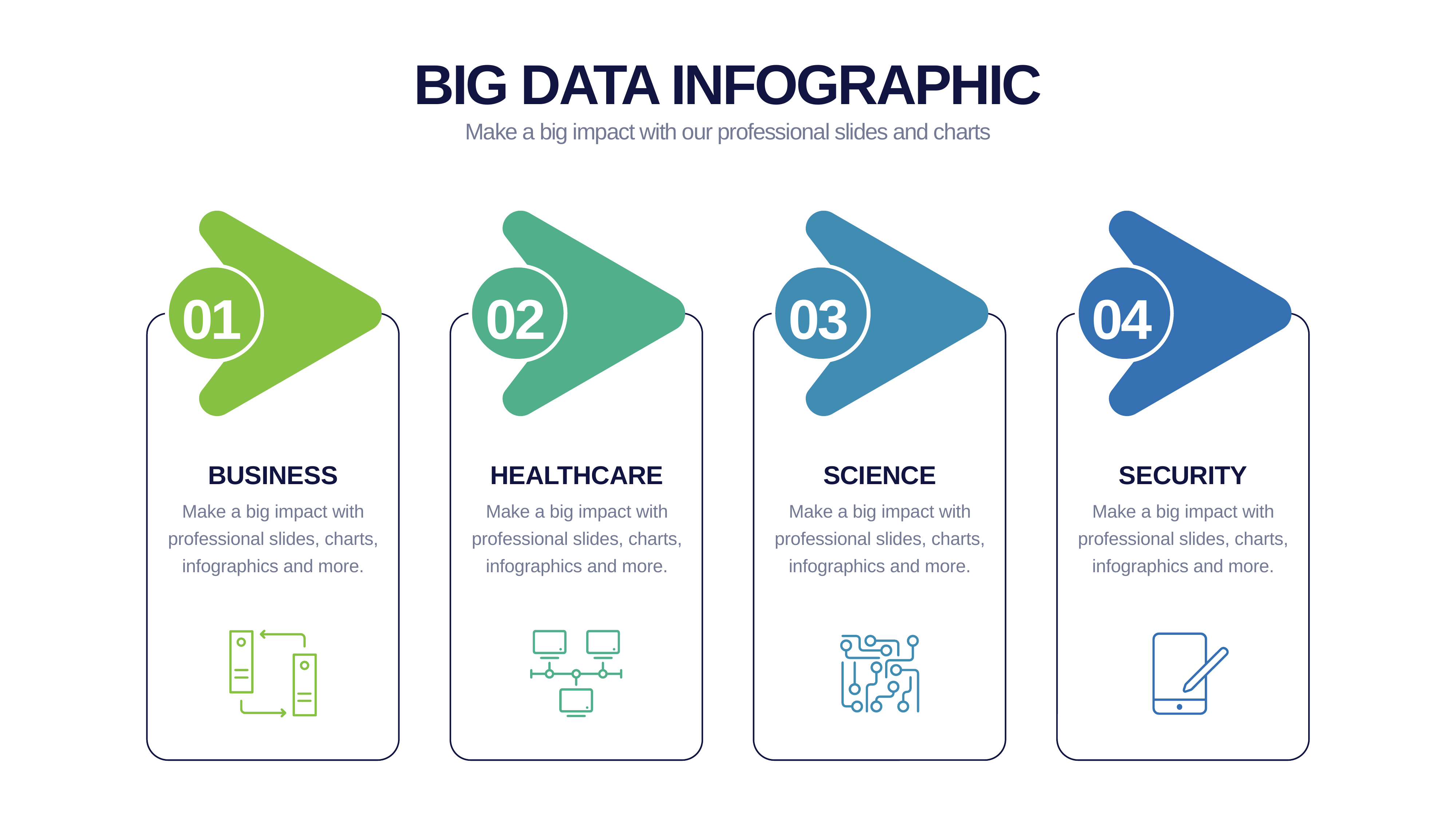

BIG DATA INFOGRAPHIC
Make a big impact with our professional slides and charts

01
02
03
04

BUSINESS
HEALTHCARE
SCIENCE
SECURITY
Make a big impact with professional slides, charts, infographics and more.
Make a big impact with professional slides, charts, infographics and more.
Make a big impact with professional slides, charts, infographics and more.
Make a big impact with professional slides, charts, infographics and more.